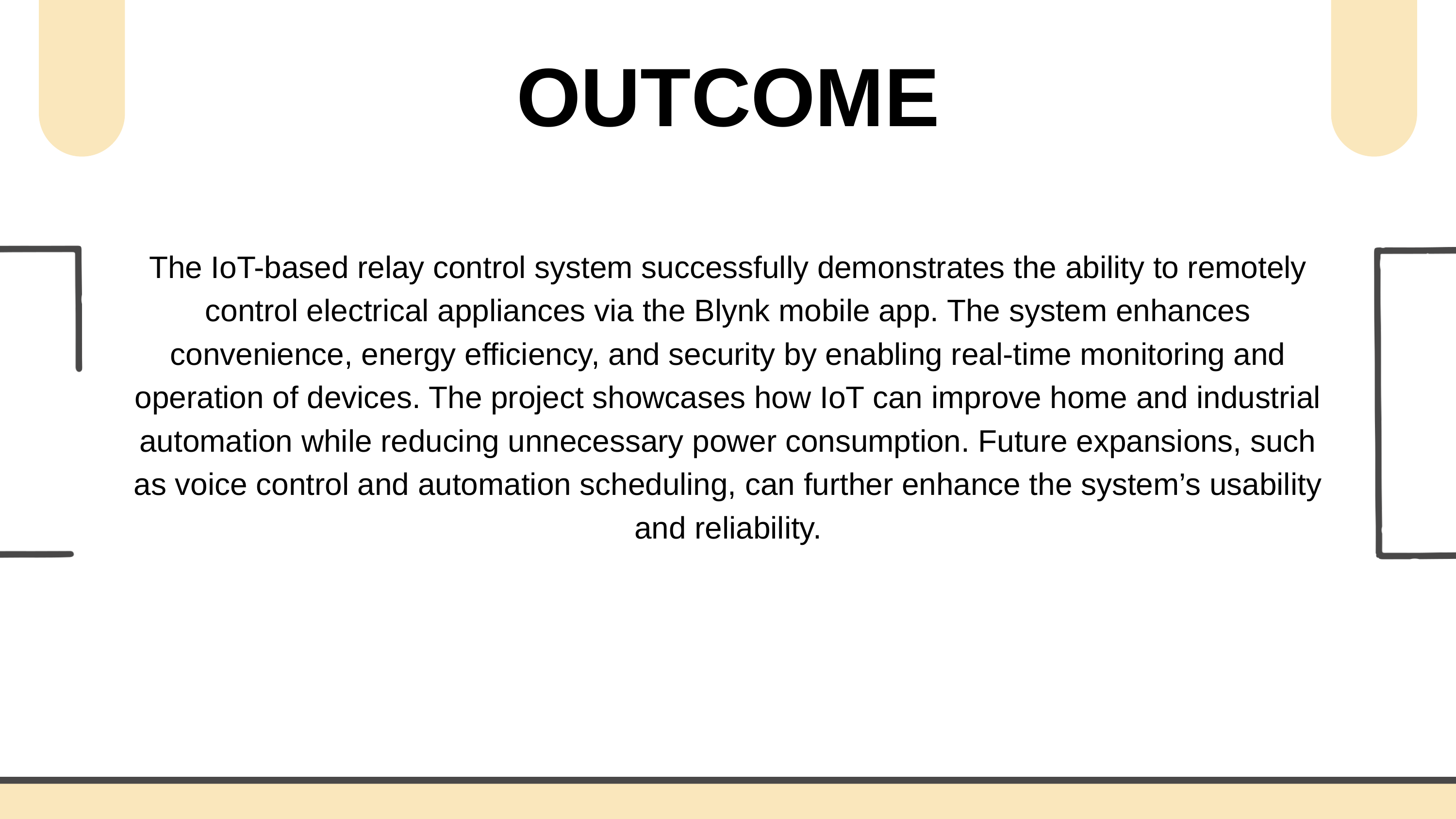

OUTCOME
The IoT-based relay control system successfully demonstrates the ability to remotely control electrical appliances via the Blynk mobile app. The system enhances convenience, energy efficiency, and security by enabling real-time monitoring and operation of devices. The project showcases how IoT can improve home and industrial automation while reducing unnecessary power consumption. Future expansions, such as voice control and automation scheduling, can further enhance the system’s usability and reliability.